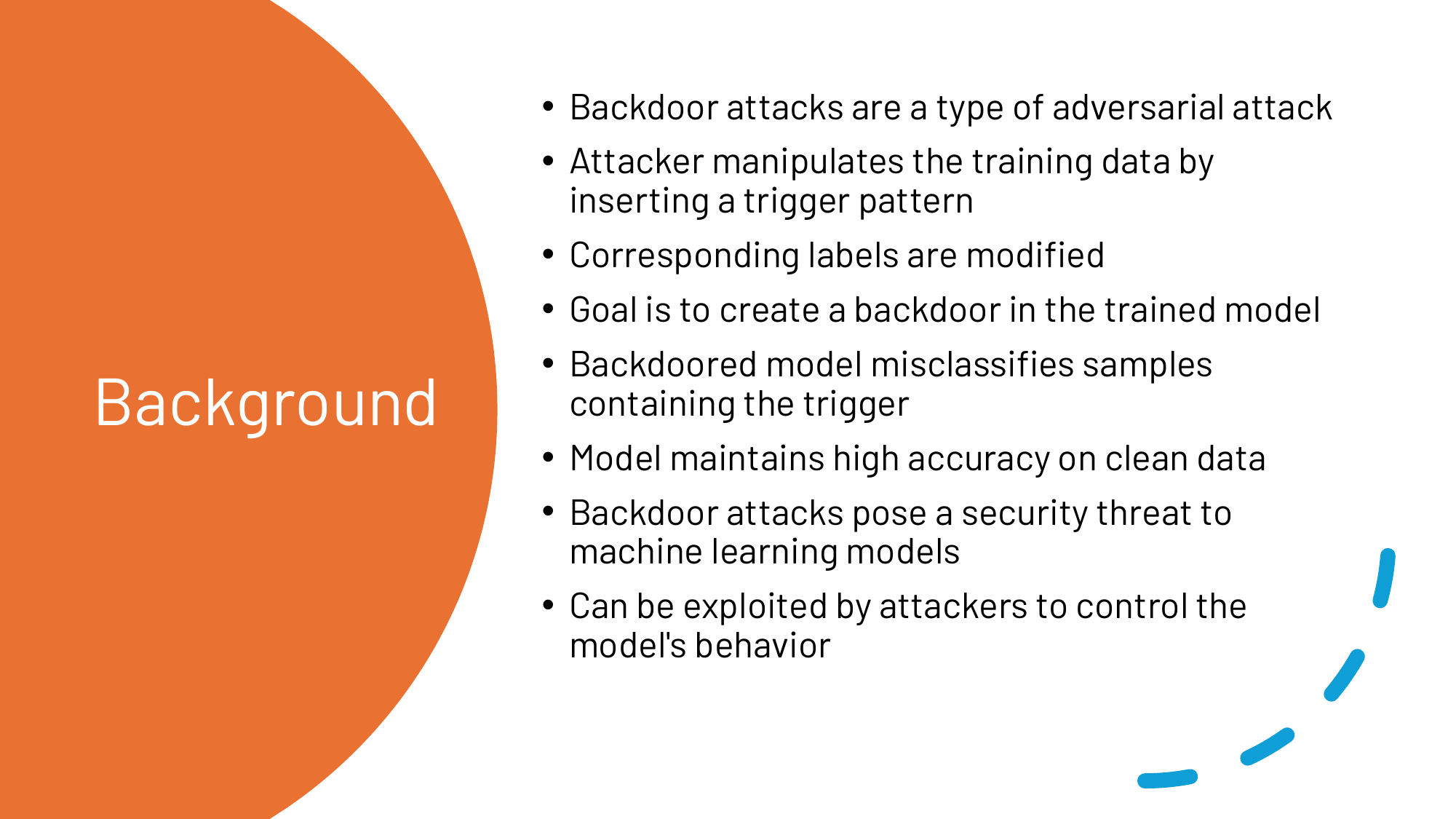

Backdoor attacks are a type of adversarial attack
Attacker manipulates the training data by inserting a trigger pattern
Corresponding labels are modified
Goal is to create a backdoor in the trained model
Backdoored model misclassifies samples containing the trigger
Model maintains high accuracy on clean data
Backdoor attacks pose a security threat to machine learning models
Can be exploited by attackers to control the model's behavior

# Background